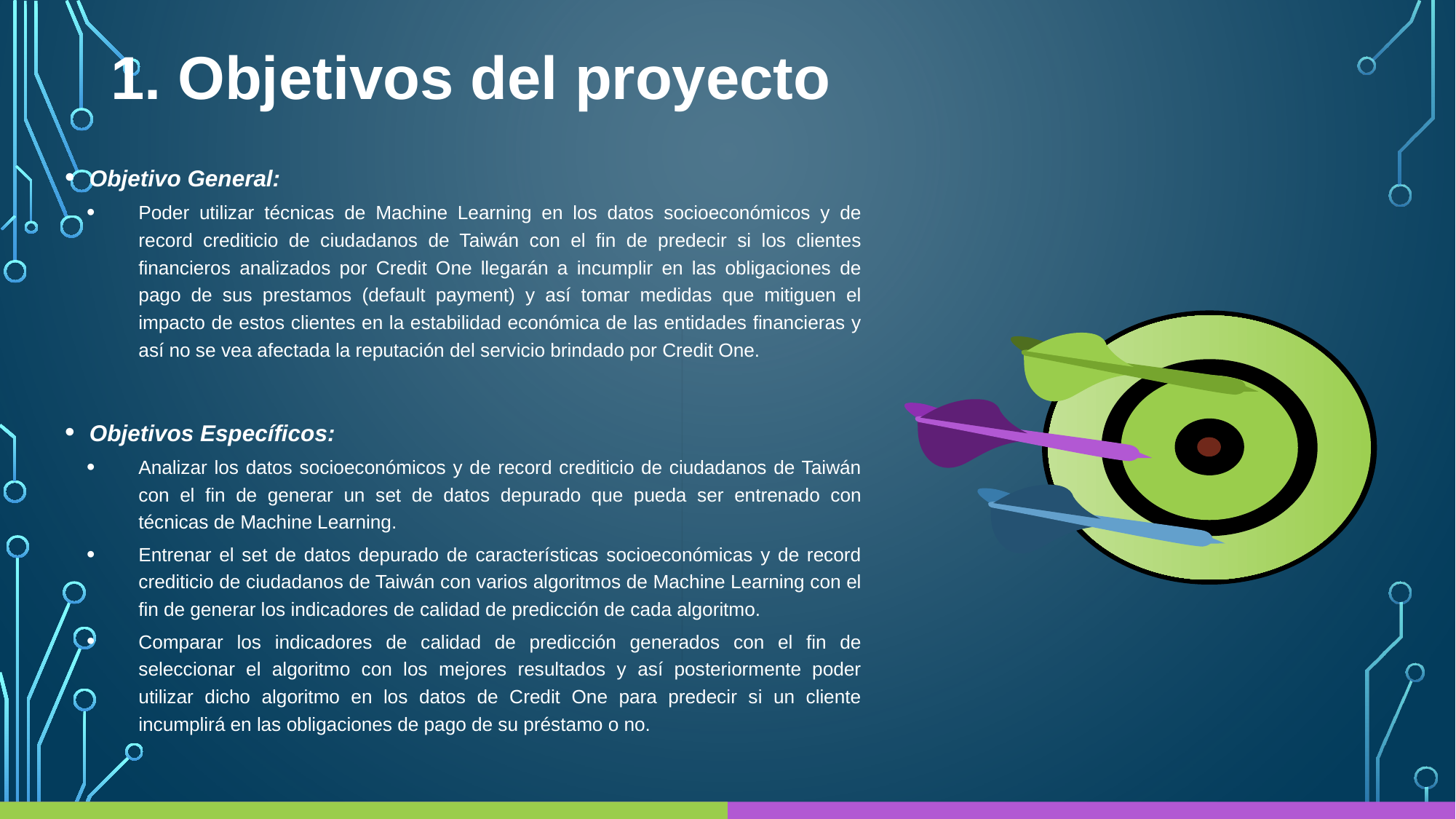

1. Objetivos del proyecto
Objetivo General:
Poder utilizar técnicas de Machine Learning en los datos socioeconómicos y de record crediticio de ciudadanos de Taiwán con el fin de predecir si los clientes financieros analizados por Credit One llegarán a incumplir en las obligaciones de pago de sus prestamos (default payment) y así tomar medidas que mitiguen el impacto de estos clientes en la estabilidad económica de las entidades financieras y así no se vea afectada la reputación del servicio brindado por Credit One.

Objetivos Específicos:
Analizar los datos socioeconómicos y de record crediticio de ciudadanos de Taiwán con el fin de generar un set de datos depurado que pueda ser entrenado con técnicas de Machine Learning.
Entrenar el set de datos depurado de características socioeconómicas y de record crediticio de ciudadanos de Taiwán con varios algoritmos de Machine Learning con el fin de generar los indicadores de calidad de predicción de cada algoritmo.
Comparar los indicadores de calidad de predicción generados con el fin de seleccionar el algoritmo con los mejores resultados y así posteriormente poder utilizar dicho algoritmo en los datos de Credit One para predecir si un cliente incumplirá en las obligaciones de pago de su préstamo o no.